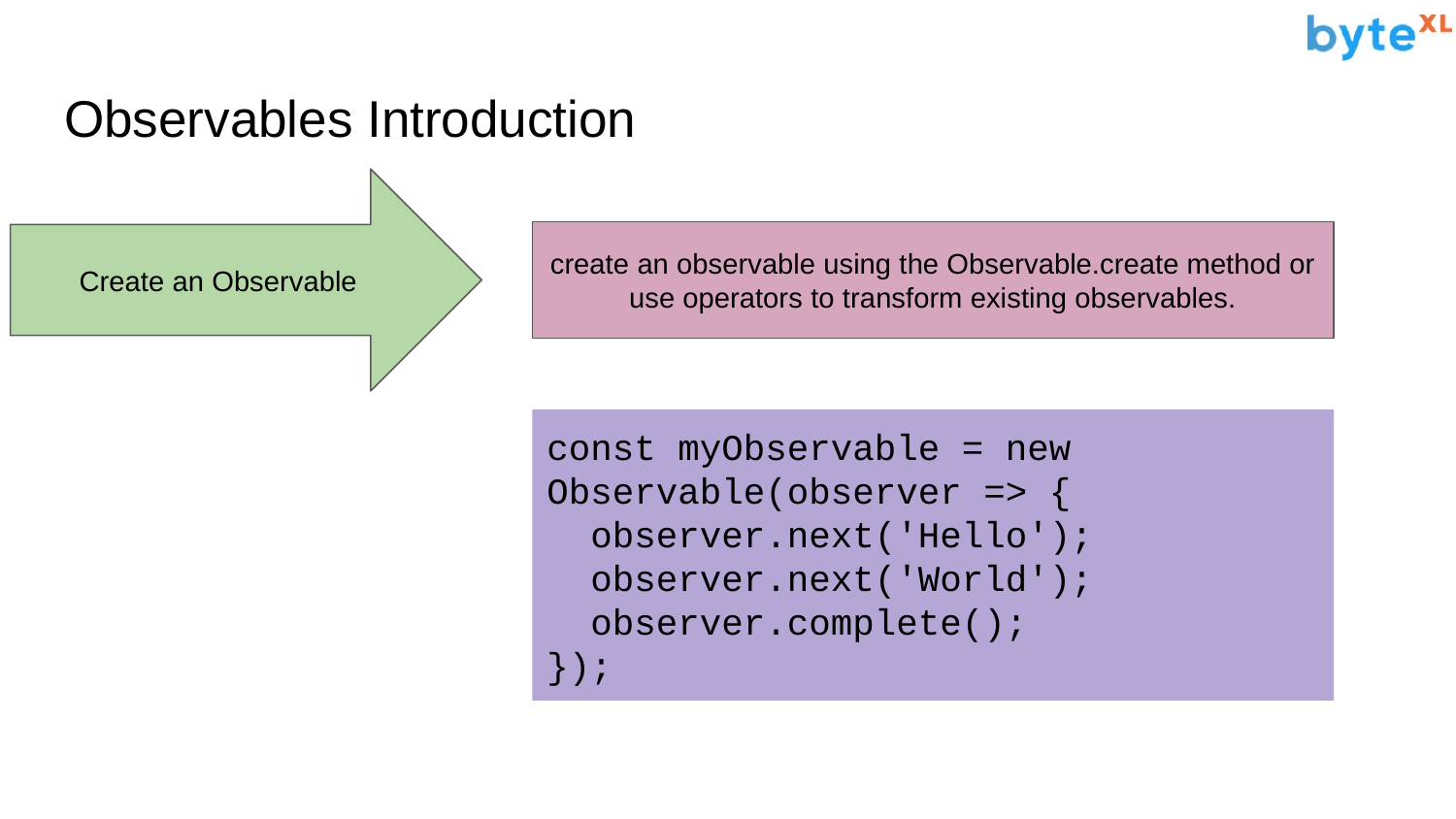

# Observables Introduction
Create an Observable
create an observable using the Observable.create method or use operators to transform existing observables.
const myObservable = new Observable(observer => {
  observer.next('Hello');
  observer.next('World');
  observer.complete();
});